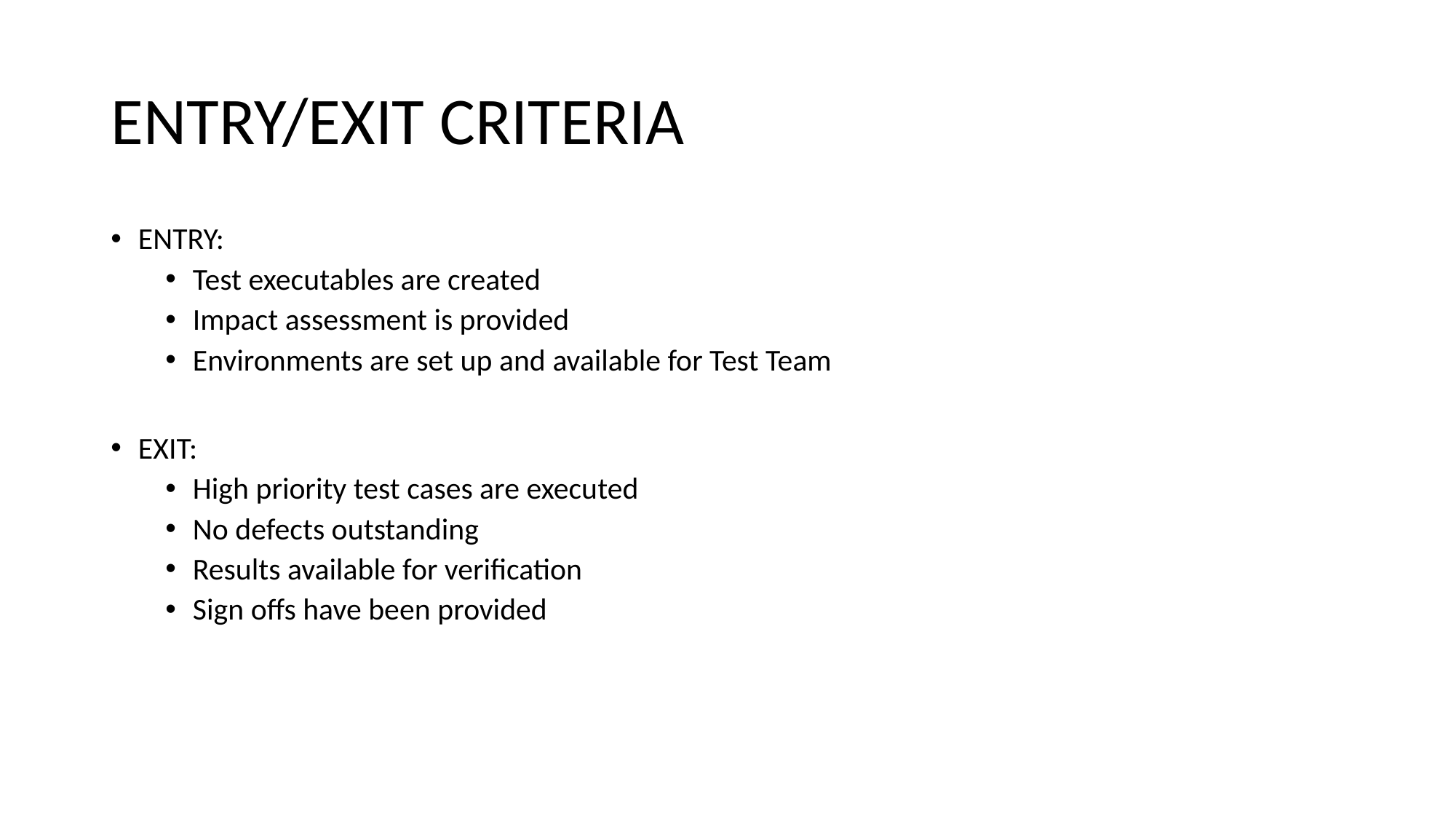

# ENTRY/EXIT CRITERIA
ENTRY:
Test executables are created
Impact assessment is provided
Environments are set up and available for Test Team

EXIT:
High priority test cases are executed
No defects outstanding
Results available for verification
Sign offs have been provided